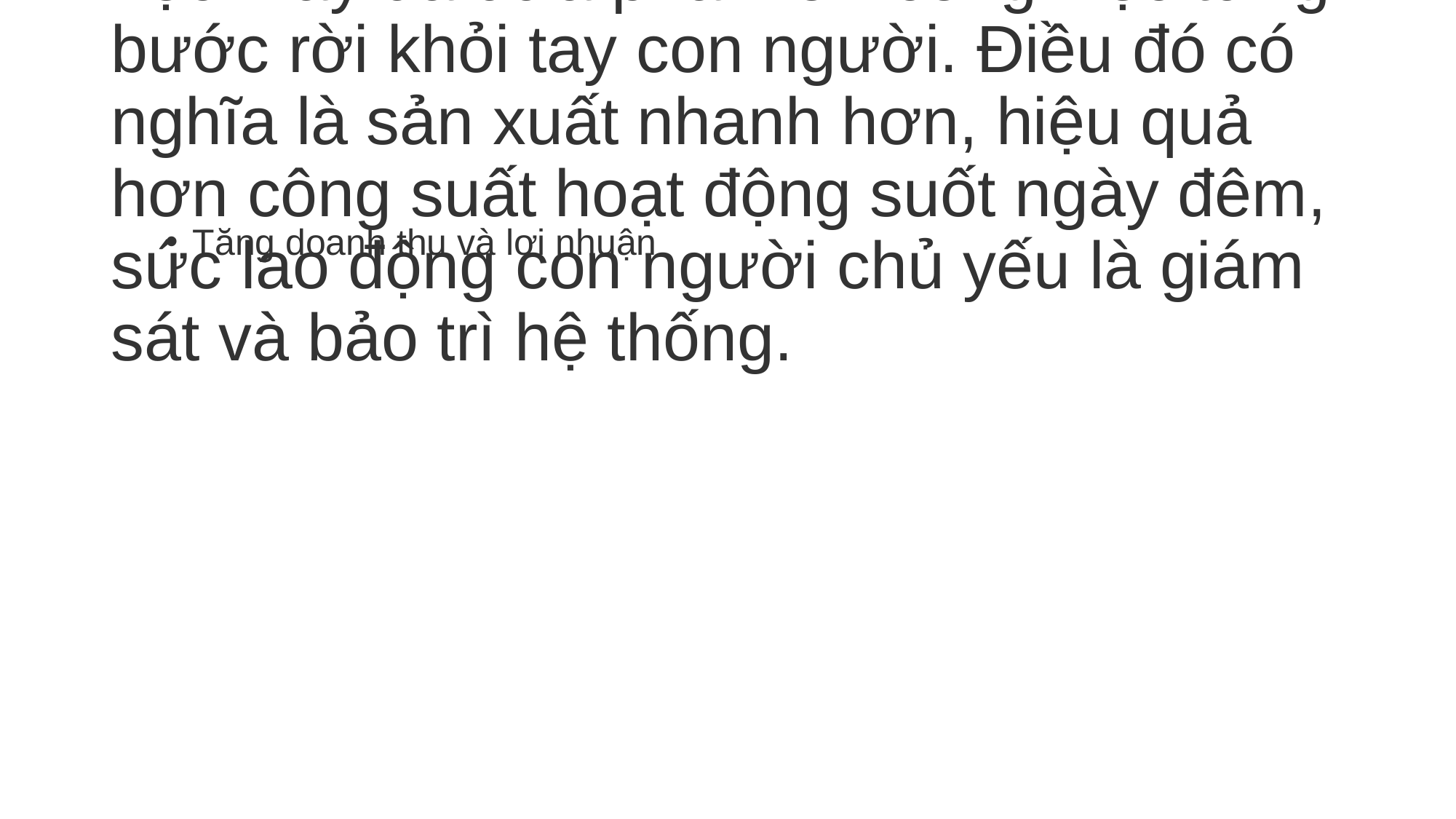

# Các thuật toán tự động hóa, phân tích và học máy đã đưa phần lớn công việc từng bước rời khỏi tay con người. Điều đó có nghĩa là sản xuất nhanh hơn, hiệu quả hơn công suất hoạt động suốt ngày đêm, sức lao động con người chủ yếu là giám sát và bảo trì hệ thống.
Tăng doanh thu và lợi nhuận